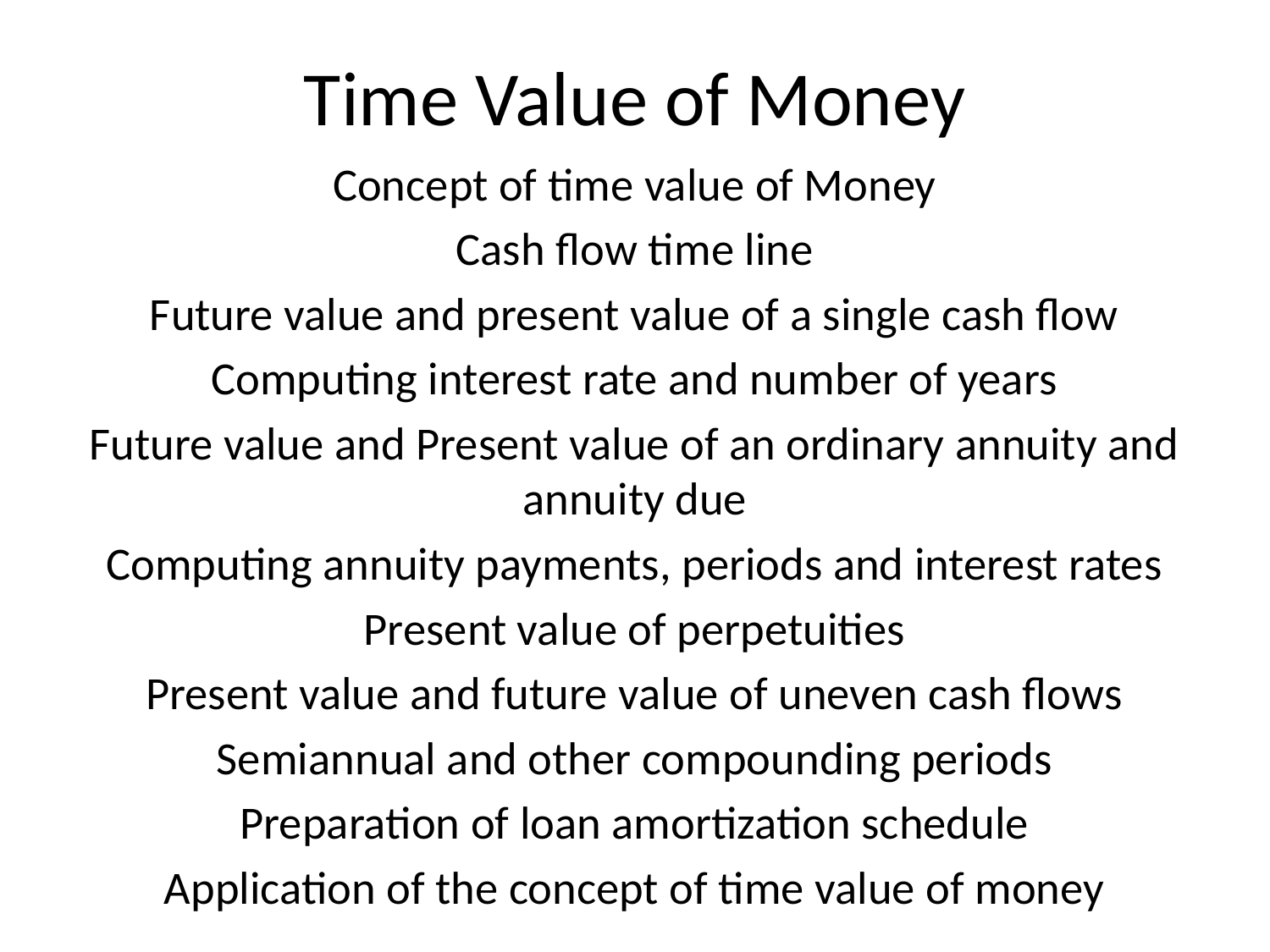

# Time Value of Money
Concept of time value of Money
Cash flow time line
Future value and present value of a single cash flow
Computing interest rate and number of years
Future value and Present value of an ordinary annuity and annuity due
Computing annuity payments, periods and interest rates
Present value of perpetuities
Present value and future value of uneven cash flows
Semiannual and other compounding periods
Preparation of loan amortization schedule
Application of the concept of time value of money